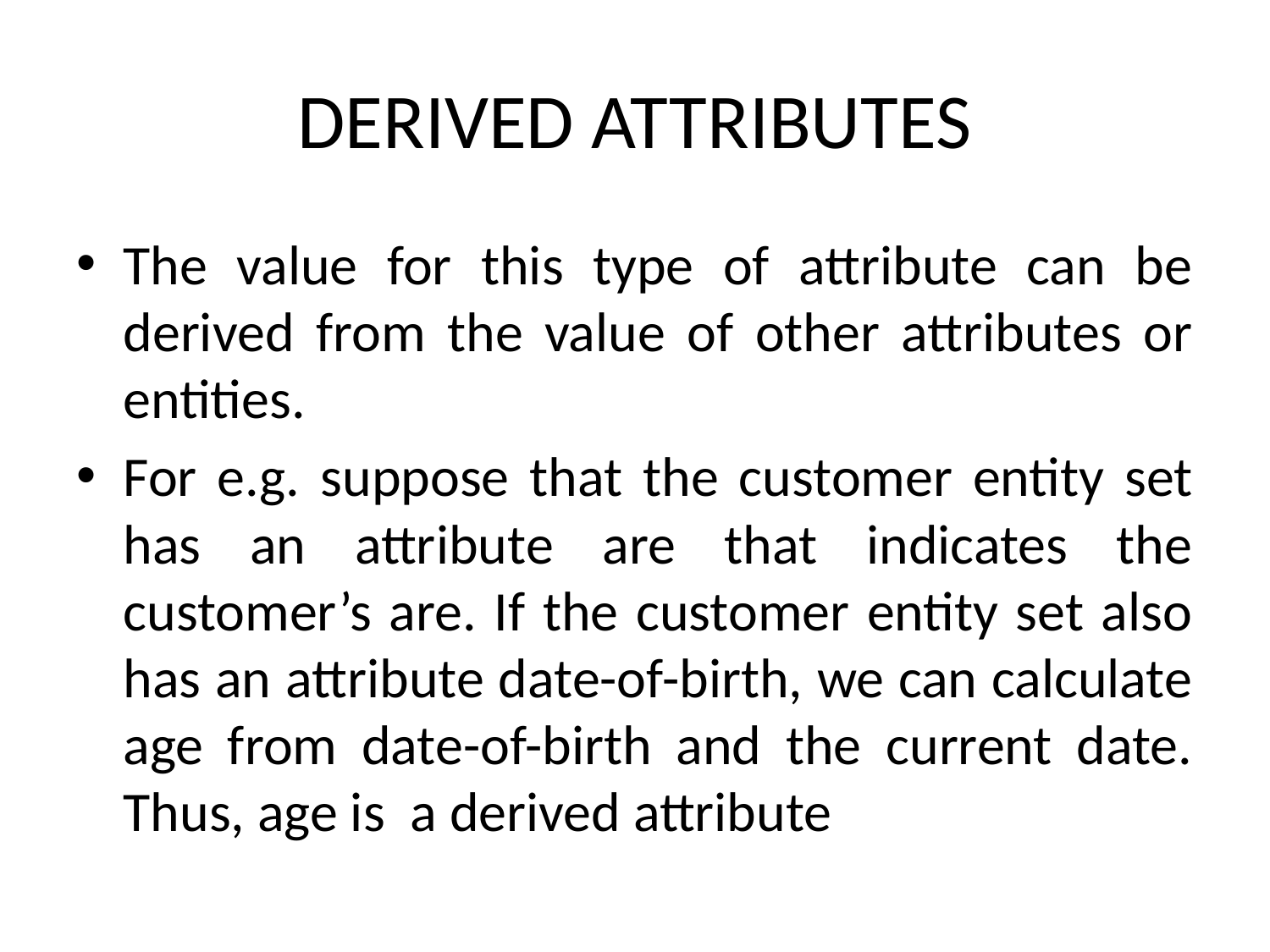

# DERIVED ATTRIBUTES
The value for this type of attribute can be derived from the value of other attributes or entities.
For e.g. suppose that the customer entity set has an attribute are that indicates the customer’s are. If the customer entity set also has an attribute date-of-birth, we can calculate age from date-of-birth and the current date. Thus, age is  a derived attribute